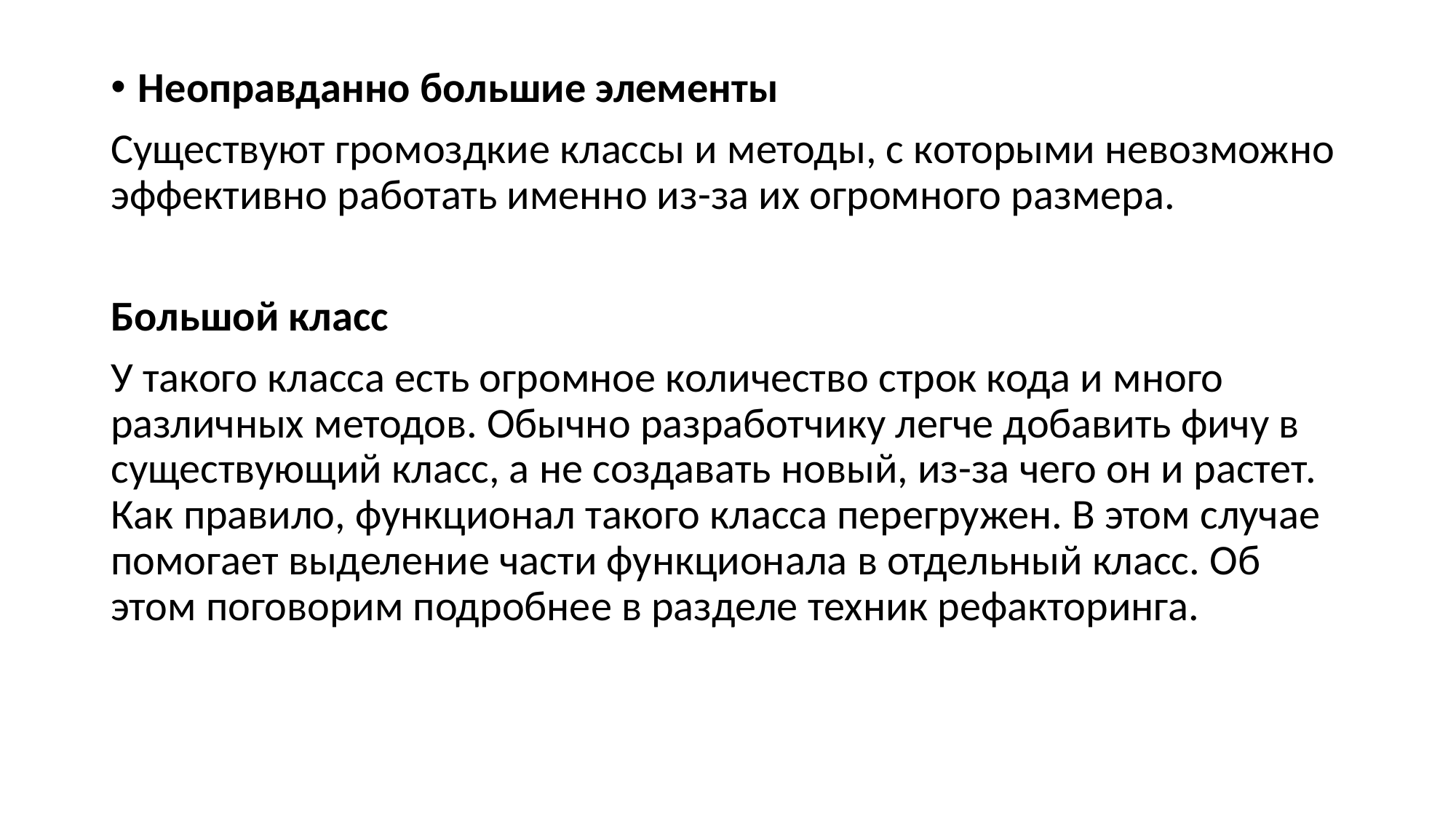

Неоправданно большие элементы
Существуют громоздкие классы и методы, с которыми невозможно эффективно работать именно из-за их огромного размера.

Большой класс
У такого класса есть огромное количество строк кода и много различных методов. Обычно разработчику легче добавить фичу в существующий класс, а не создавать новый, из-за чего он и растет. Как правило, функционал такого класса перегружен. В этом случае помогает выделение части функционала в отдельный класс. Об этом поговорим подробнее в разделе техник рефакторинга.